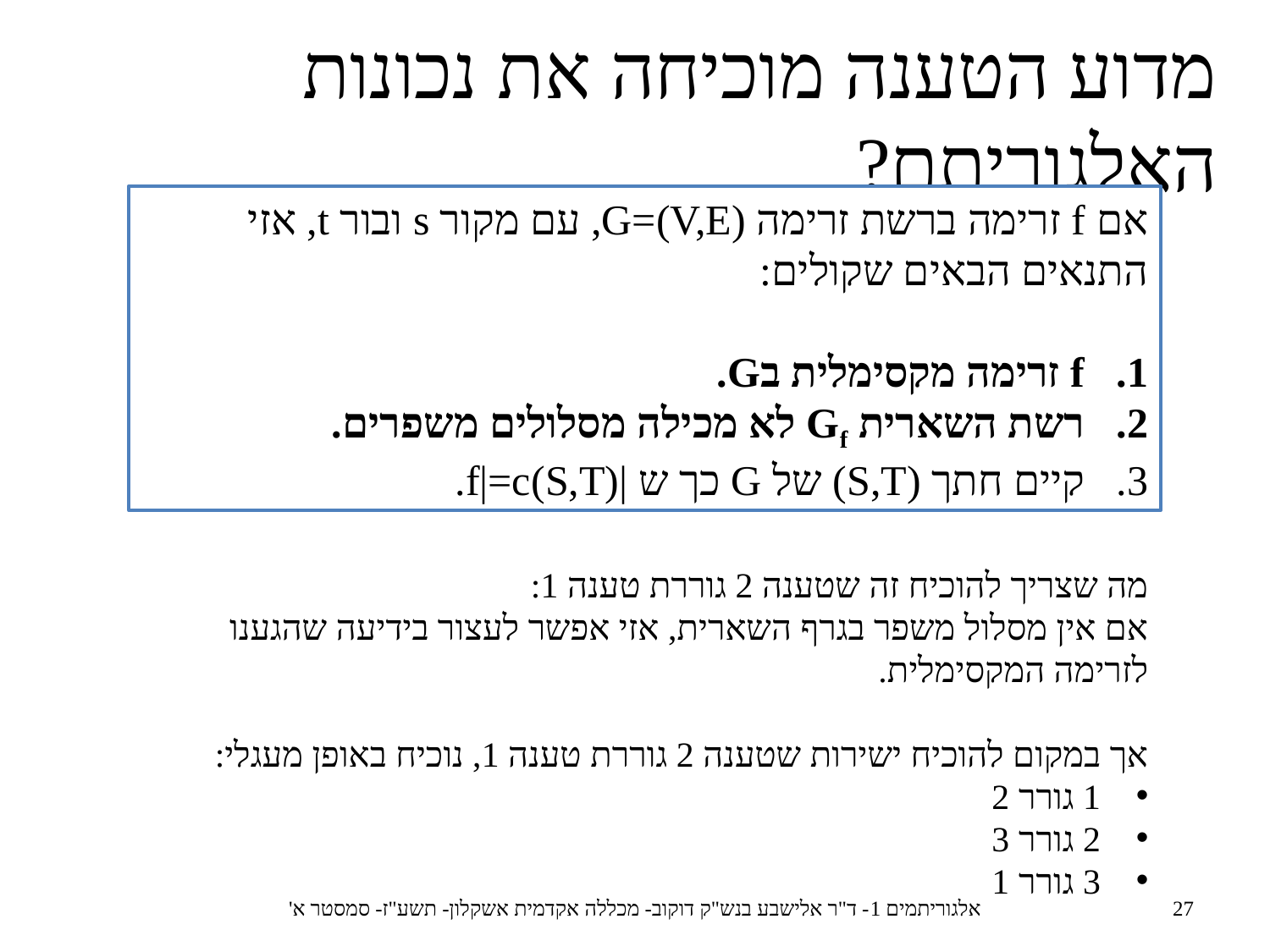

מדוע הטענה מוכיחה את נכונות האלגוריתם?
אם f זרימה ברשת זרימה G=(V,E), עם מקור s ובור t, אזי התנאים הבאים שקולים:

f זרימה מקסימלית בG.
רשת השארית Gf לא מכילה מסלולים משפרים.
קיים חתך (S,T) של G כך ש |f|=c(S,T).
מה שצריך להוכיח זה שטענה 2 גוררת טענה 1:
אם אין מסלול משפר בגרף השארית, אזי אפשר לעצור בידיעה שהגענו לזרימה המקסימלית.

אך במקום להוכיח ישירות שטענה 2 גוררת טענה 1, נוכיח באופן מעגלי:
1 גורר 2
2 גורר 3
3 גורר 1
אלגוריתמים 1- ד"ר אלישבע בנש"ק דוקוב- מכללה אקדמית אשקלון- תשע"ז- סמסטר א'
27